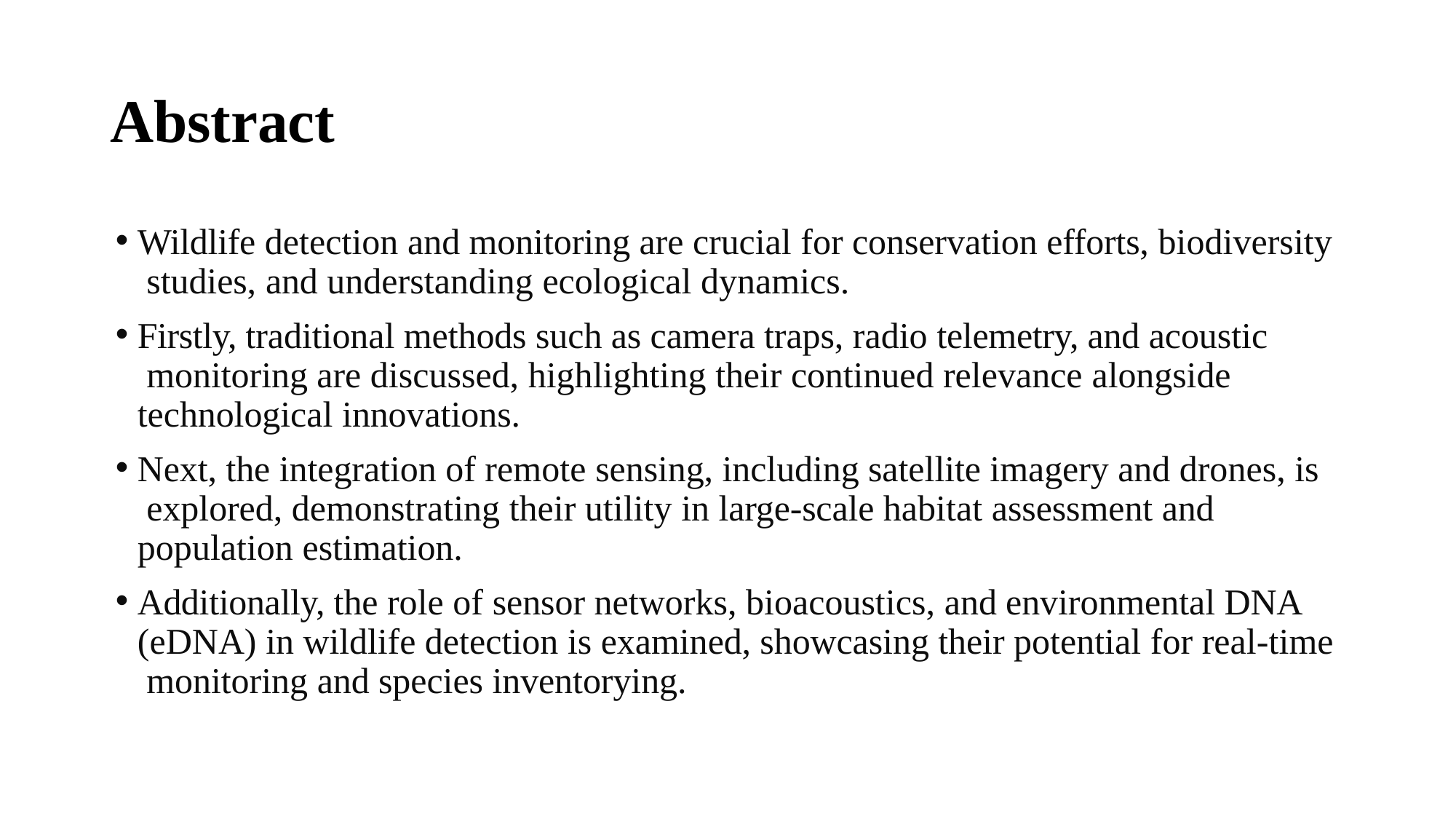

# Abstract
Wildlife detection and monitoring are crucial for conservation efforts, biodiversity  studies, and understanding ecological dynamics.
Firstly, traditional methods such as camera traps, radio telemetry, and acoustic  monitoring are discussed, highlighting their continued relevance alongside  technological innovations.
Next, the integration of remote sensing, including satellite imagery and drones, is  explored, demonstrating their utility in large-scale habitat assessment and  population estimation.
Additionally, the role of sensor networks, bioacoustics, and environmental DNA  (eDNA) in wildlife detection is examined, showcasing their potential for real-time  monitoring and species inventorying.